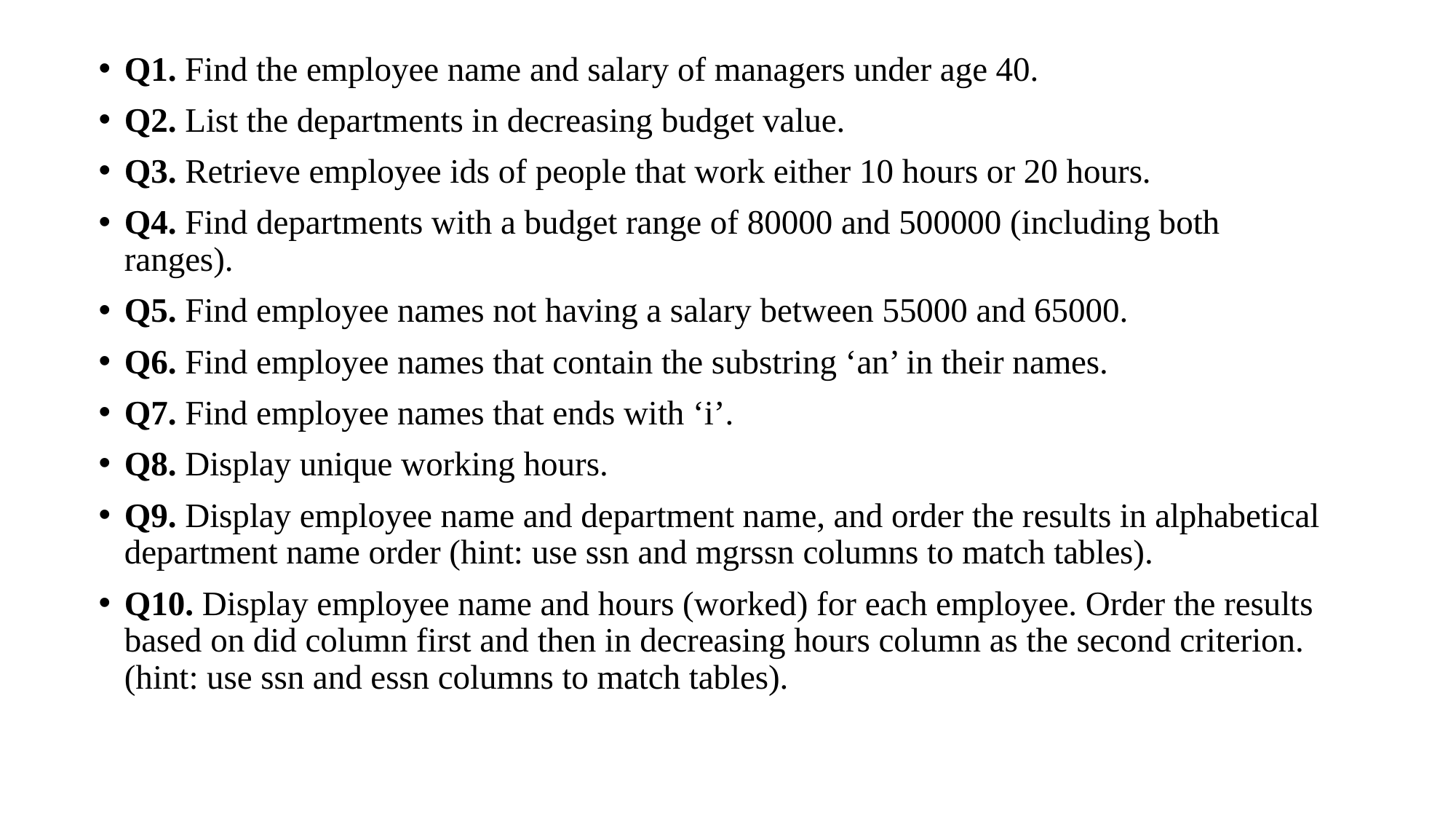

Q1. Find the employee name and salary of managers under age 40.
Q2. List the departments in decreasing budget value.
Q3. Retrieve employee ids of people that work either 10 hours or 20 hours.
Q4. Find departments with a budget range of 80000 and 500000 (including both ranges).
Q5. Find employee names not having a salary between 55000 and 65000.
Q6. Find employee names that contain the substring ‘an’ in their names.
Q7. Find employee names that ends with ‘i’.
Q8. Display unique working hours.
Q9. Display employee name and department name, and order the results in alphabetical department name order (hint: use ssn and mgrssn columns to match tables).
Q10. Display employee name and hours (worked) for each employee. Order the results based on did column first and then in decreasing hours column as the second criterion. (hint: use ssn and essn columns to match tables).